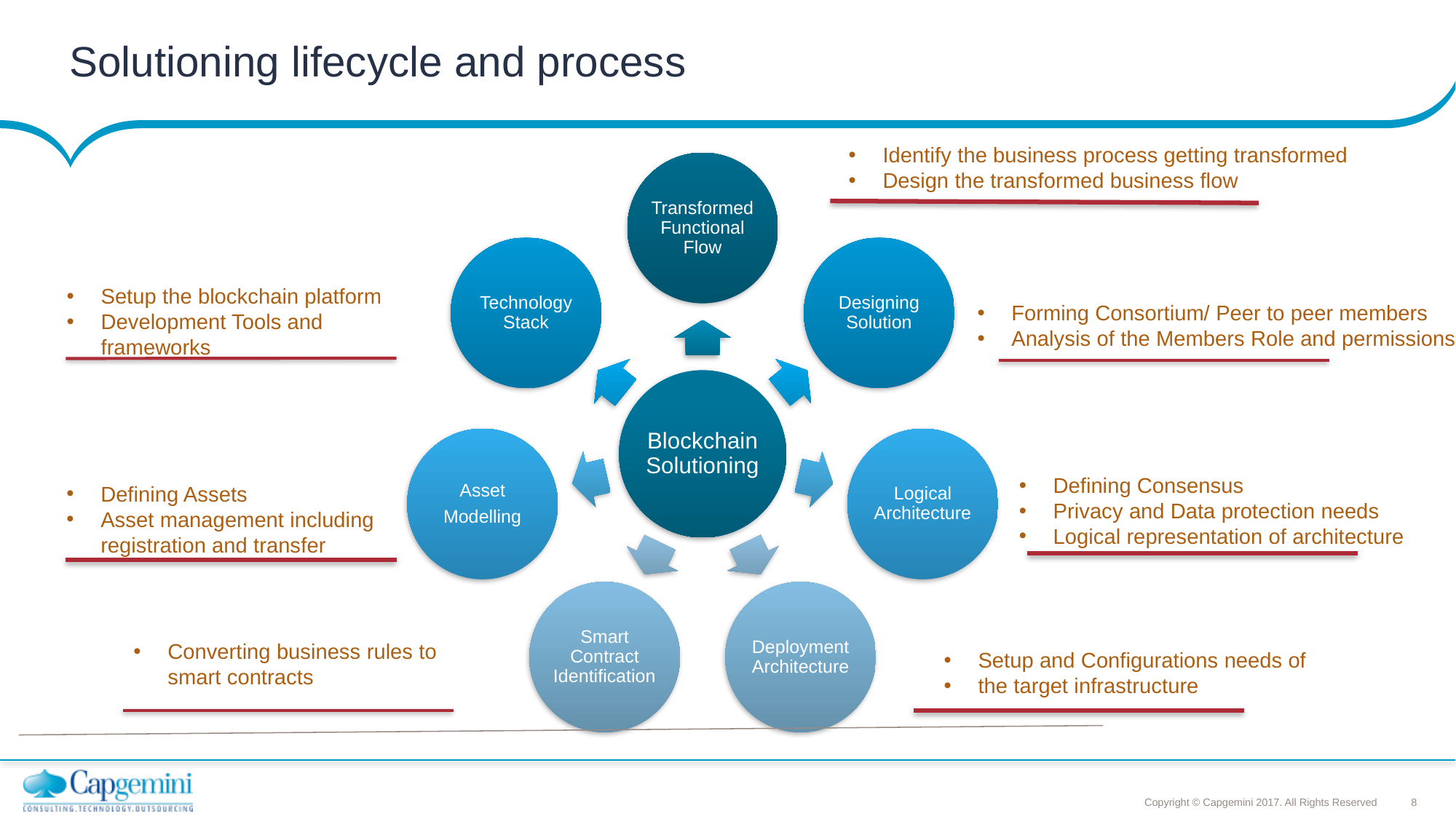

# Solutioning lifecycle and process
Identify the business process getting transformed
Design the transformed business flow
Blockchain Solutioning

Transformed Functional Flow

Designing Solution

Logical Architecture

Deployment Architecture

Smart Contract Identification

Asset
Modelling

Technology Stack
Setup the blockchain platform
Development Tools and frameworks

Forming Consortium/ Peer to peer members
Analysis of the Members Role and permissions
Defining Consensus
Privacy and Data protection needs
Logical representation of architecture
Defining Assets
Asset management including registration and transfer
Converting business rules to smart contracts

Setup and Configurations needs of
the target infrastructure